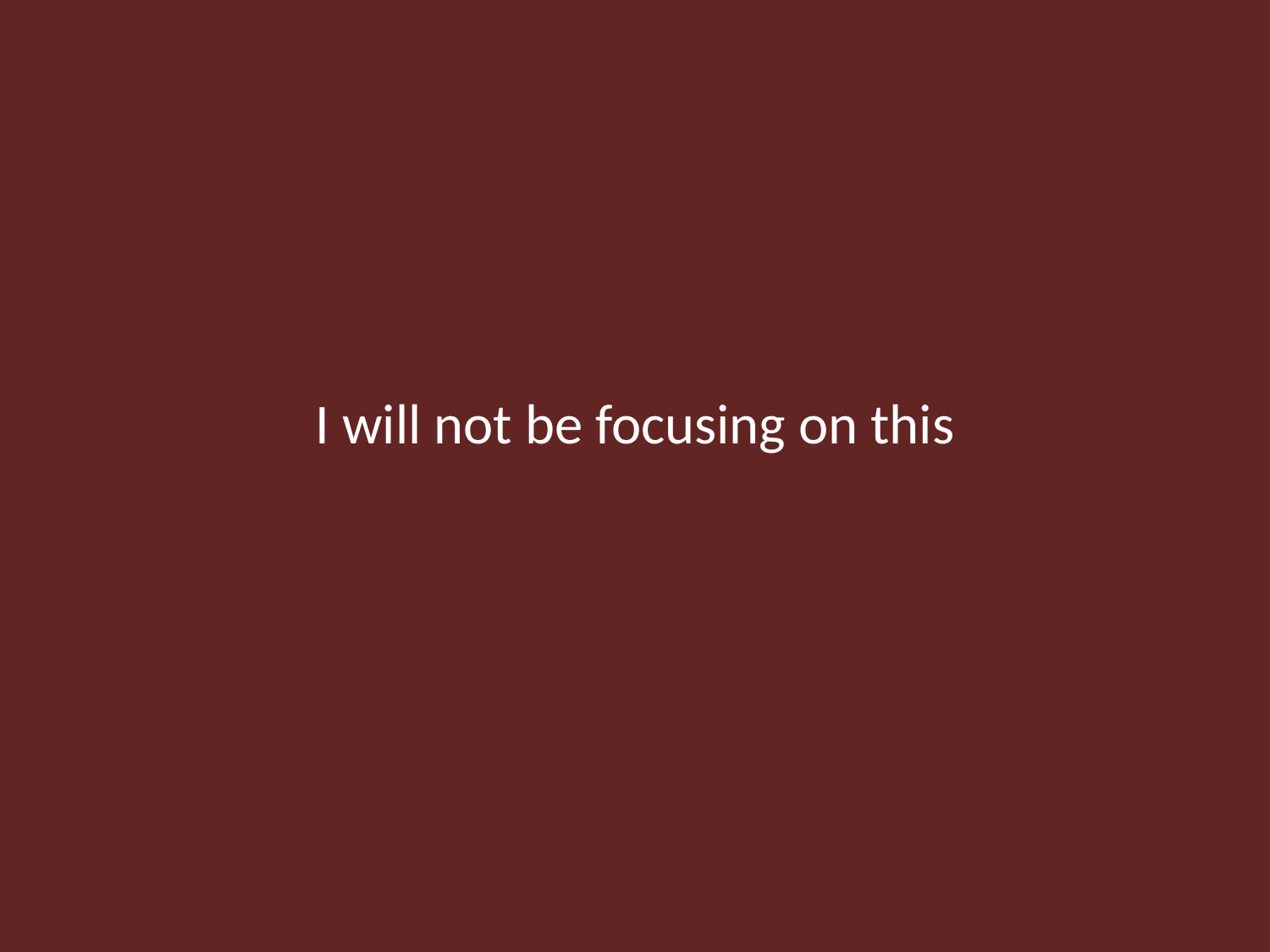

I will not be focusing on this